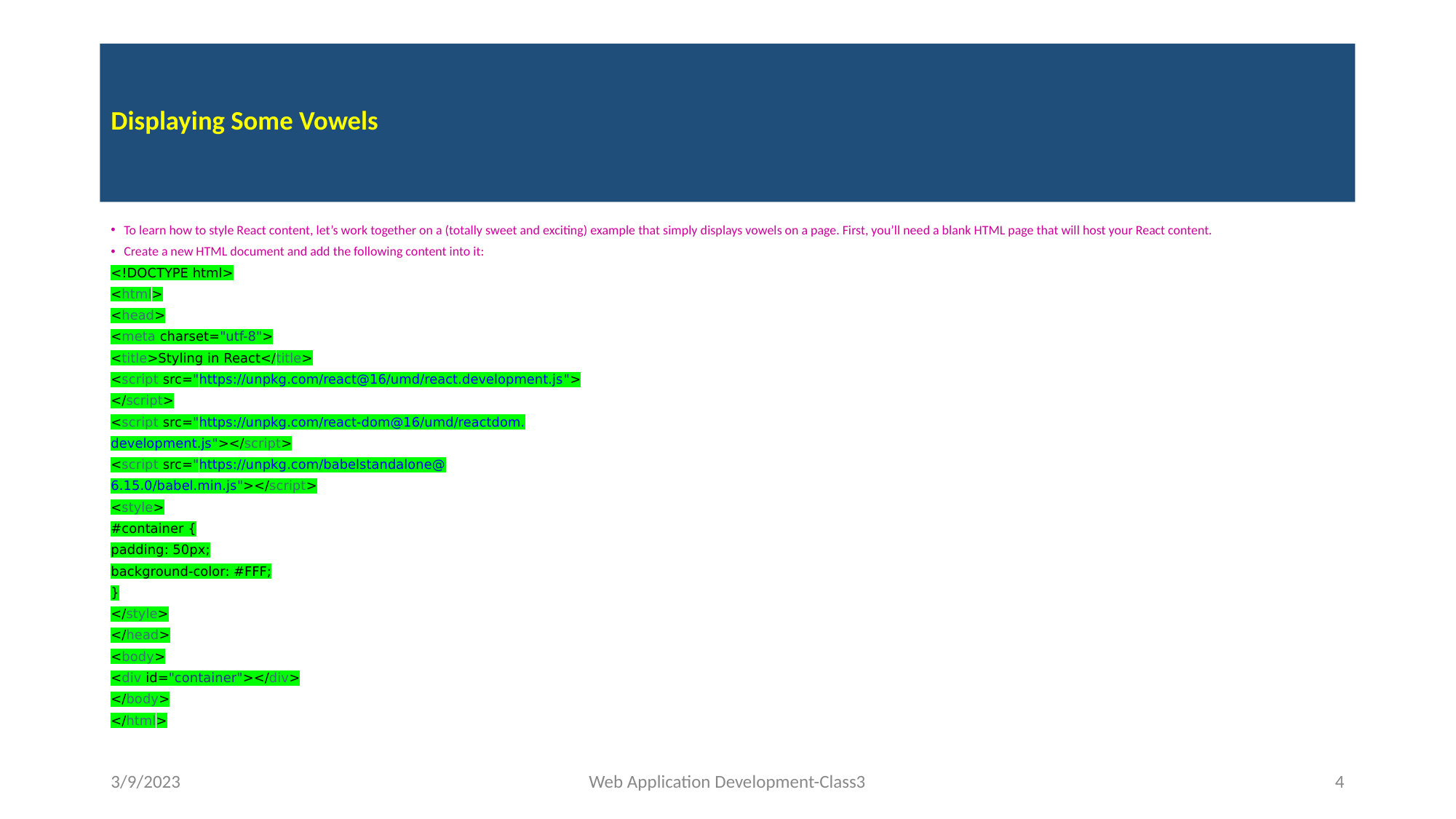

# Displaying Some Vowels
To learn how to style React content, let’s work together on a (totally sweet and exciting) example that simply displays vowels on a page. First, you’ll need a blank HTML page that will host your React content.
Create a new HTML document and add the following content into it:
<!DOCTYPE html>
<html>
<head>
<meta charset="utf-8">
<title>Styling in React</title>
<script src="https://unpkg.com/react@16/umd/react.development.js">
</script>
<script src="https://unpkg.com/react-dom@16/umd/reactdom.
development.js"></script>
<script src="https://unpkg.com/babelstandalone@
6.15.0/babel.min.js"></script>
<style>
#container {
padding: 50px;
background-color: #FFF;
}
</style>
</head>
<body>
<div id="container"></div>
</body>
</html>

3/9/2023
Web Application Development-Class3
4